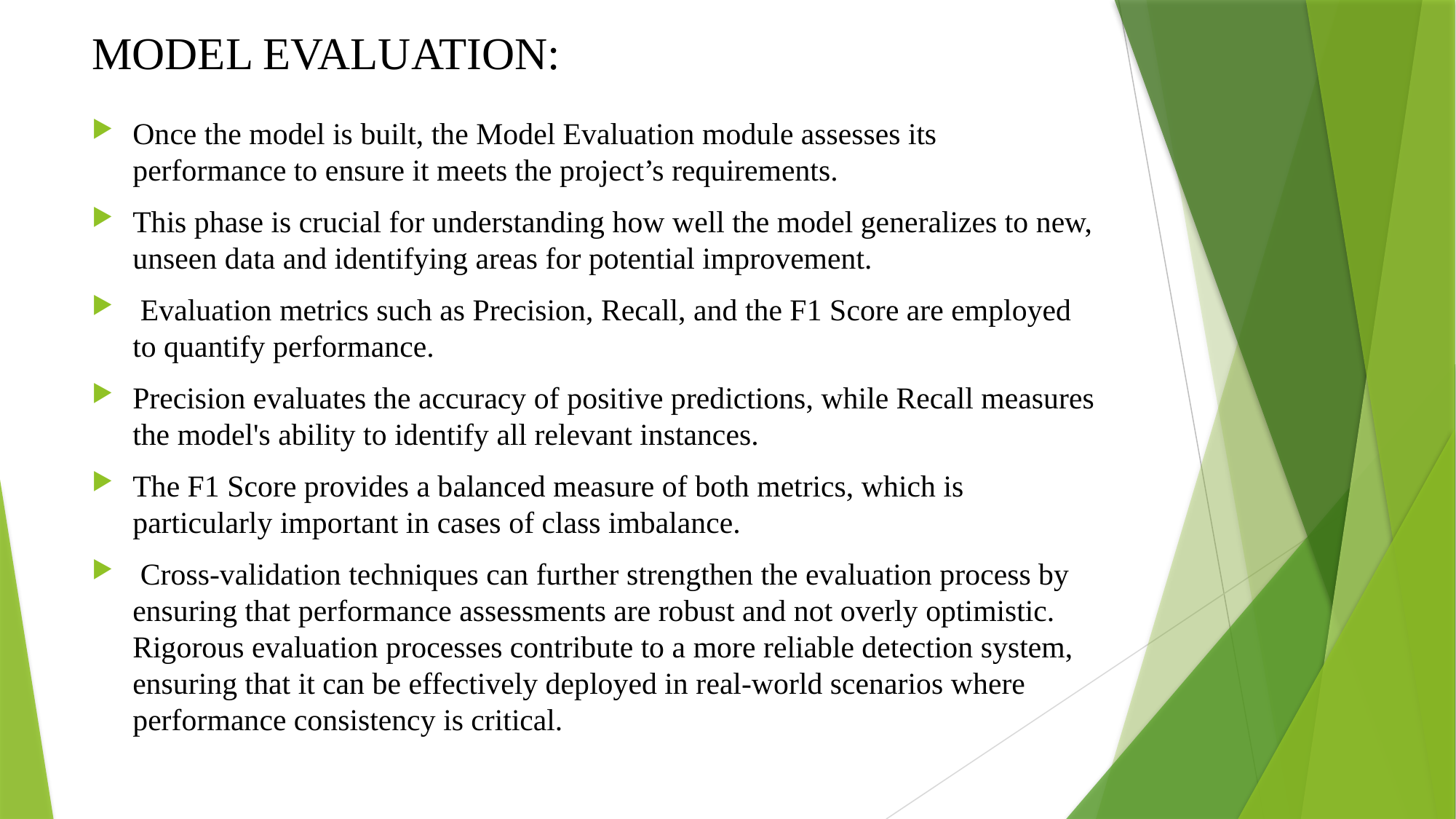

# MODEL EVALUATION:
Once the model is built, the Model Evaluation module assesses its performance to ensure it meets the project’s requirements.
This phase is crucial for understanding how well the model generalizes to new, unseen data and identifying areas for potential improvement.
 Evaluation metrics such as Precision, Recall, and the F1 Score are employed to quantify performance.
Precision evaluates the accuracy of positive predictions, while Recall measures the model's ability to identify all relevant instances.
The F1 Score provides a balanced measure of both metrics, which is particularly important in cases of class imbalance.
 Cross-validation techniques can further strengthen the evaluation process by ensuring that performance assessments are robust and not overly optimistic. Rigorous evaluation processes contribute to a more reliable detection system, ensuring that it can be effectively deployed in real-world scenarios where performance consistency is critical.